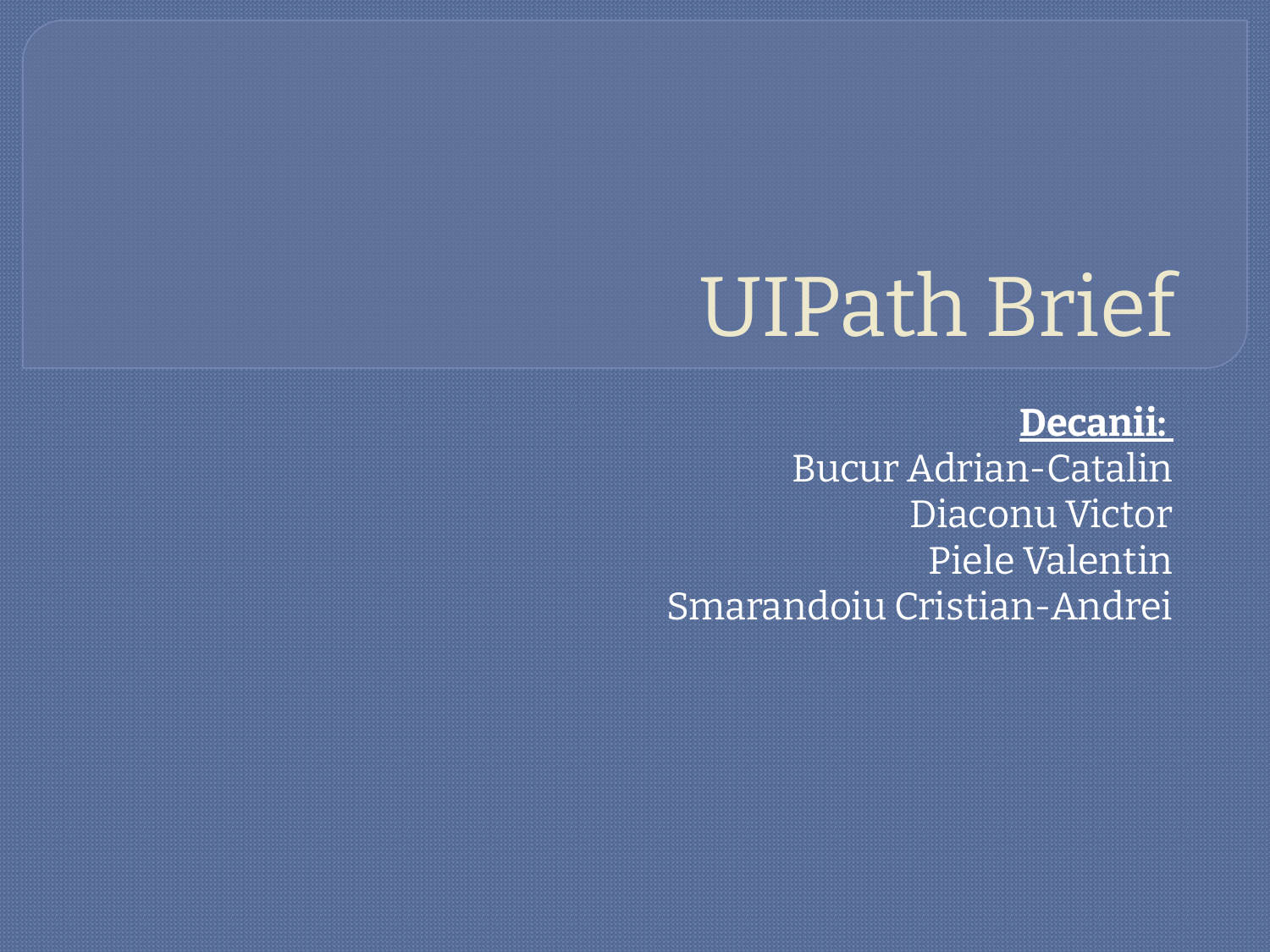

# UIPath Brief
Decanii:
Bucur Adrian-Catalin
Diaconu Victor
Piele Valentin
Smarandoiu Cristian-Andrei